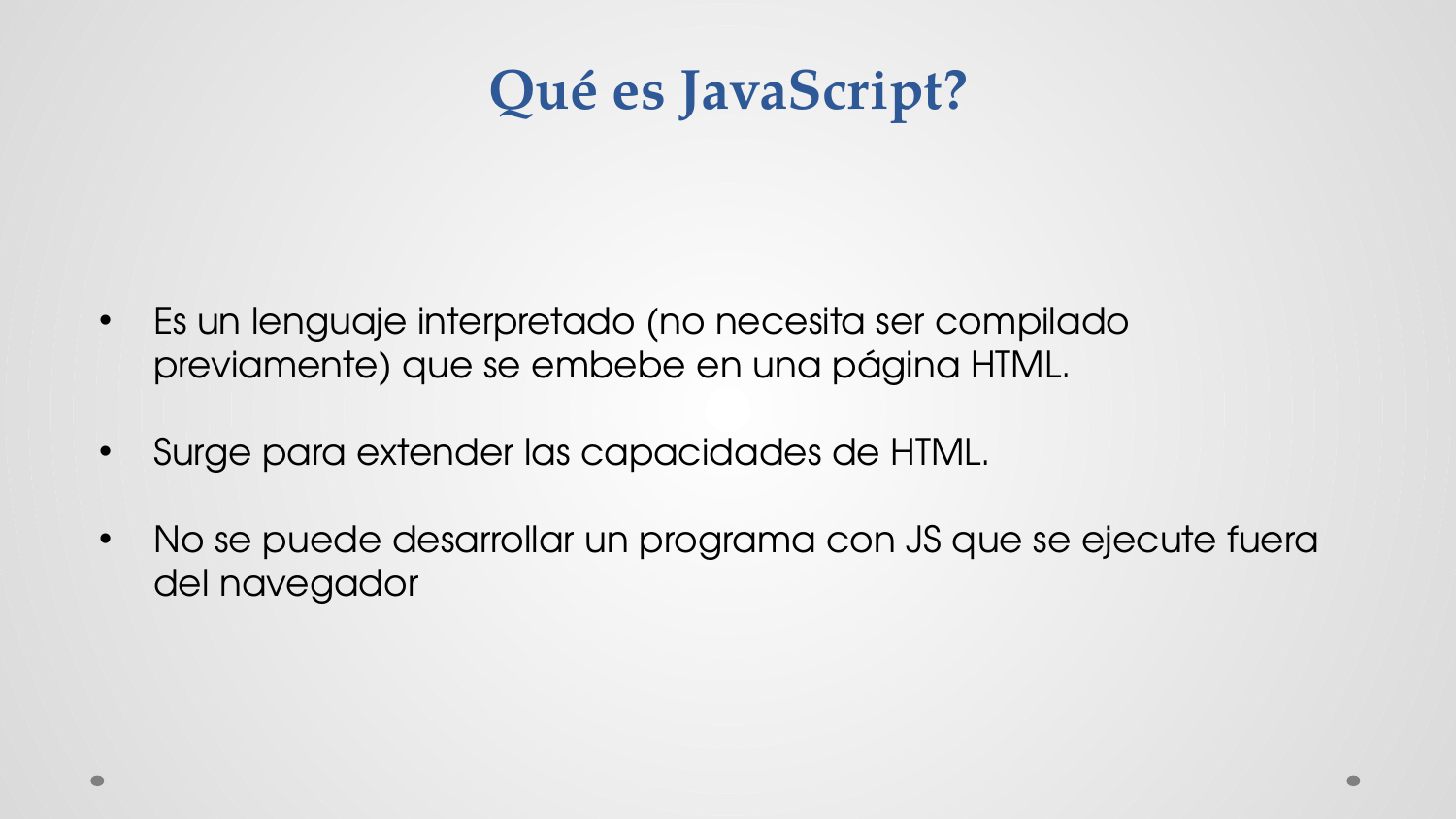

Qué es JavaScript?
Es un lenguaje interpretado (no necesita ser compilado previamente) que se embebe en una página HTML.

Surge para extender las capacidades de HTML.

No se puede desarrollar un programa con JS que se ejecute fuera del navegador